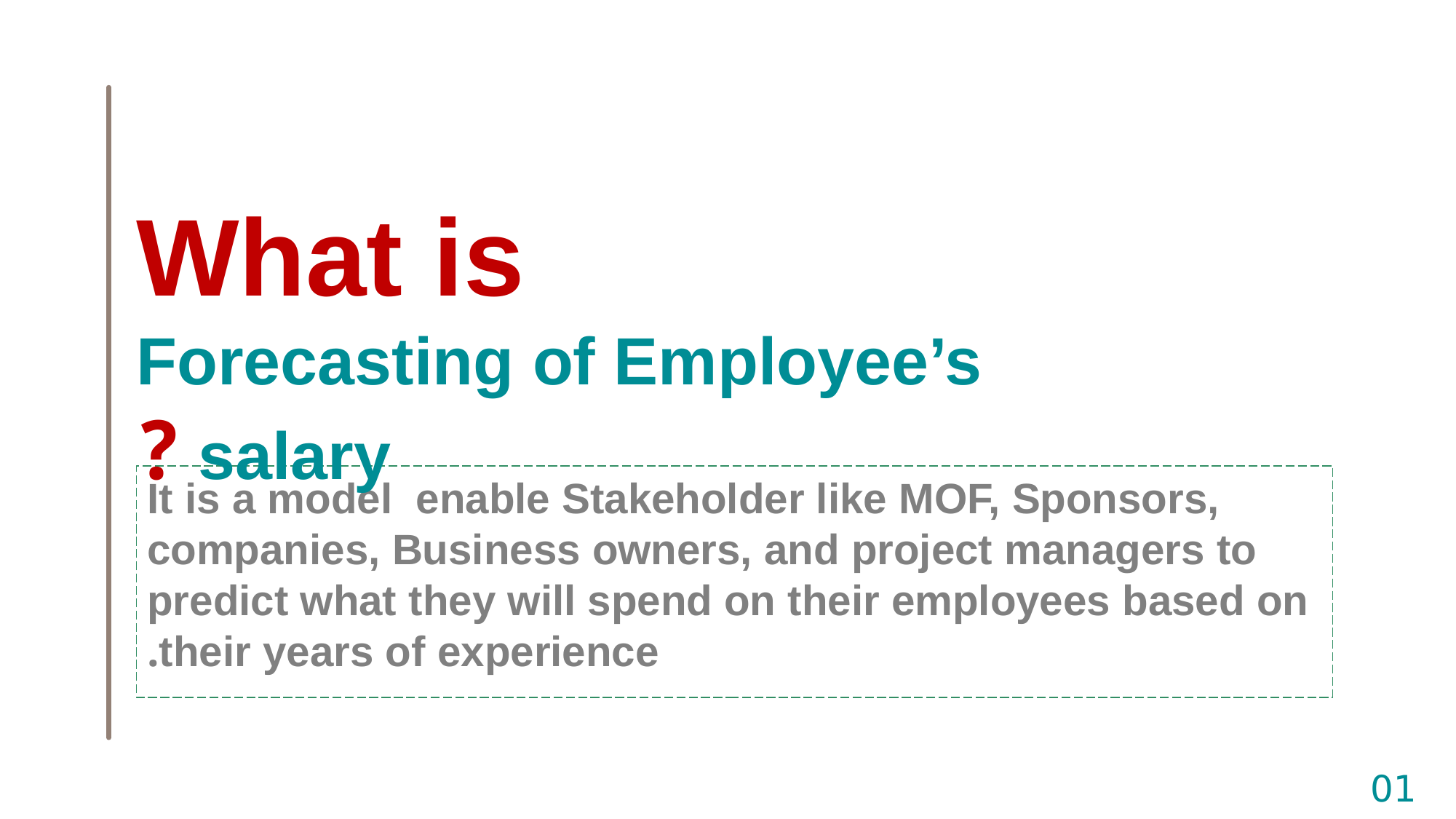

What is
Forecasting of Employee’s salary ?
It is a model  enable Stakeholder like MOF, Sponsors, companies, Business owners, and project managers to predict what they will spend on their employees based on their years of experience.
01